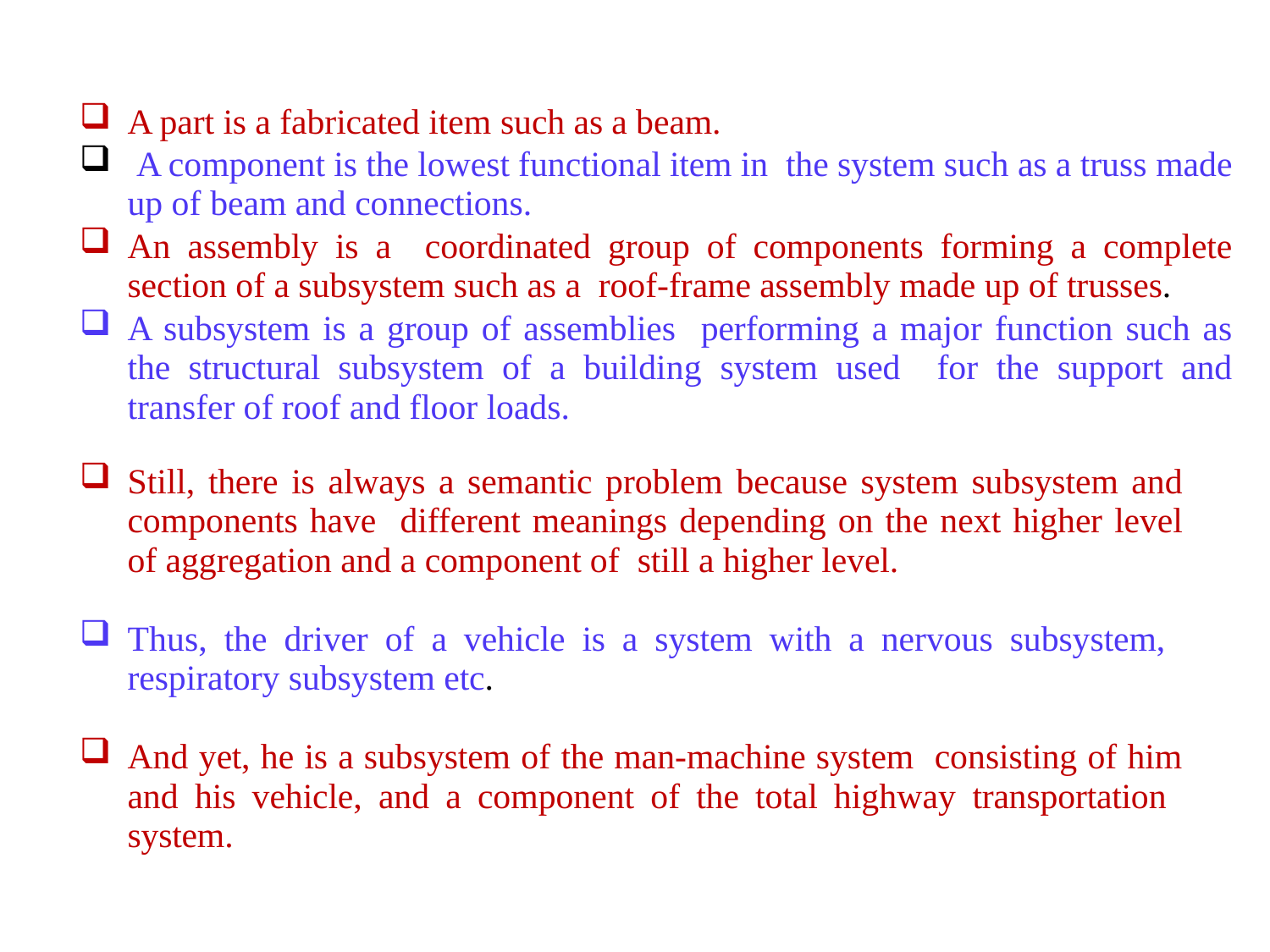

A part is a fabricated item such as a beam.
 A component is the lowest functional item in  the system such as a truss made up of beam and connections.
An assembly is a  coordinated group of components forming a complete section of a subsystem such as a  roof-frame assembly made up of trusses.
A subsystem is a group of assemblies  performing a major function such as the structural subsystem of a building system used  for the support and transfer of roof and floor loads.
Still, there is always a semantic problem because system subsystem and components have  different meanings depending on the next higher level of aggregation and a component of  still a higher level.

Thus, the driver of a vehicle is a system with a nervous subsystem,  respiratory subsystem etc.

And yet, he is a subsystem of the man-machine system  consisting of him and his vehicle, and a component of the total highway transportation  system.